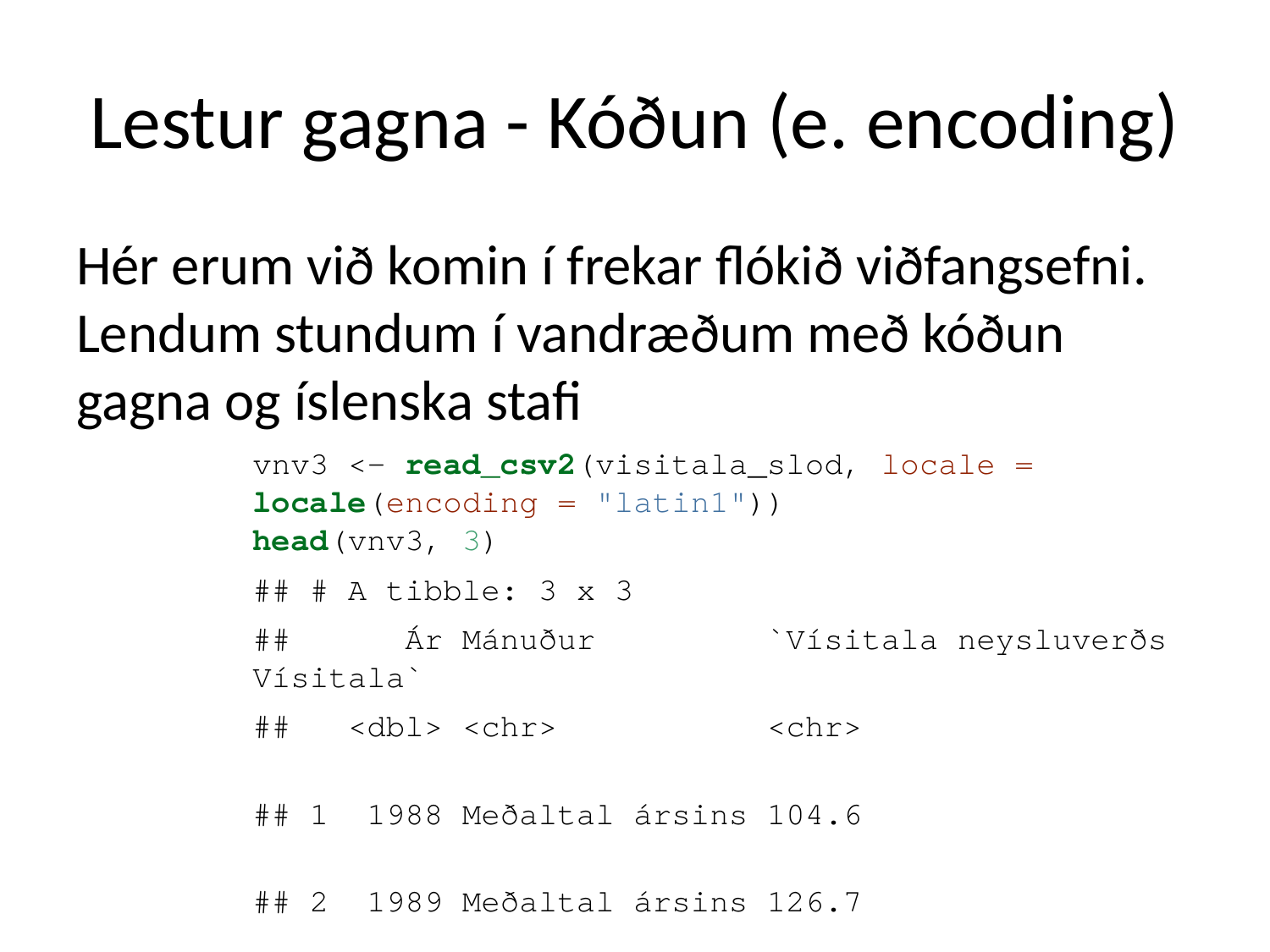

# Lestur gagna - Kóðun (e. encoding)
Hér erum við komin í frekar flókið viðfangsefni.
Lendum stundum í vandræðum með kóðun gagna og íslenska stafi
vnv3 <- read_csv2(visitala_slod, locale = locale(encoding = "latin1"))
head(vnv3, 3)
## # A tibble: 3 x 3
##      Ár Mánuður         `Vísitala neysluverðs Vísitala`
##   <dbl> <chr>           <chr>
## 1  1988 Meðaltal ársins 104.6
## 2  1989 Meðaltal ársins 126.7
## 3  1990 Meðaltal ársins 145.5